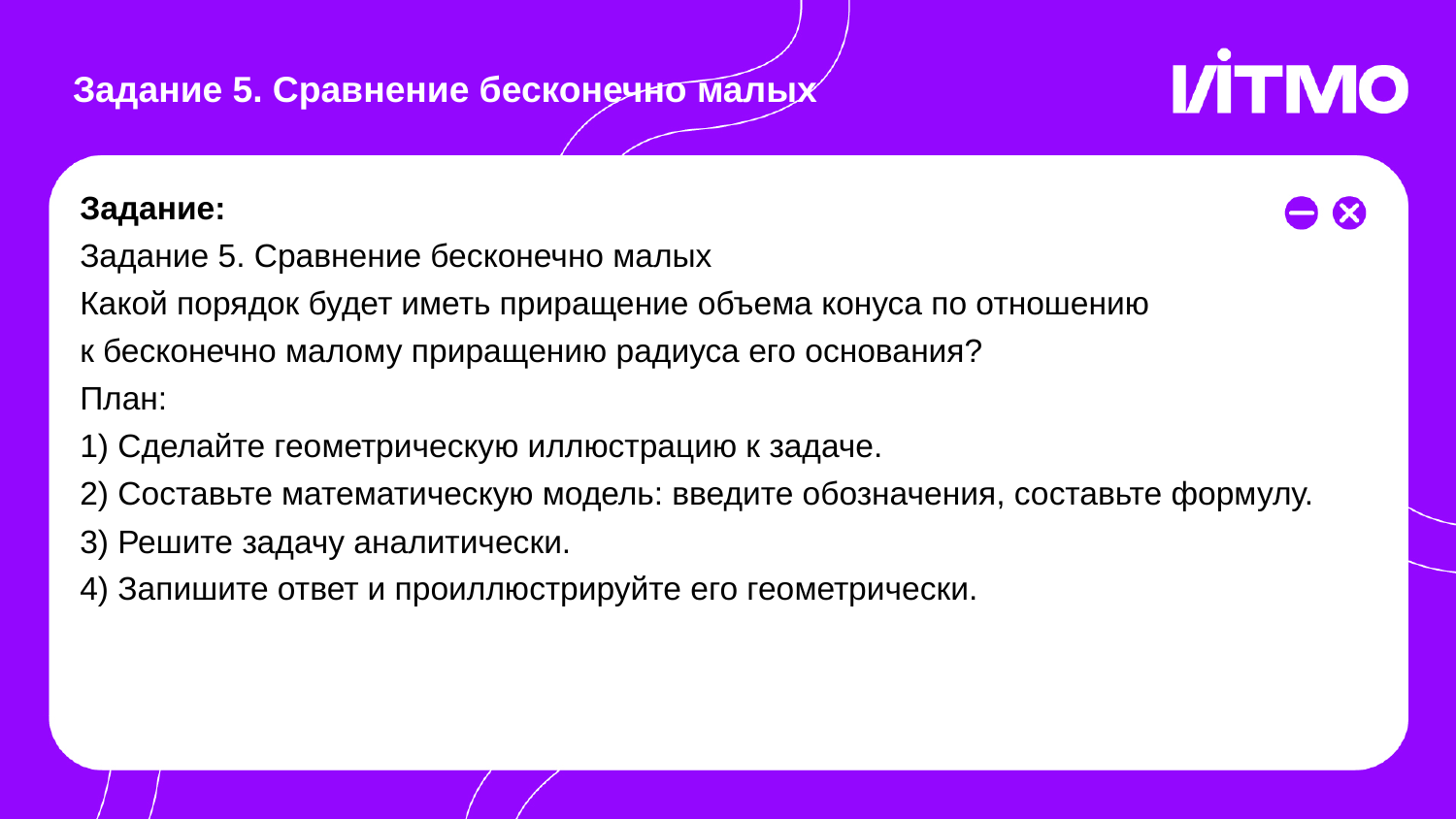

# Задание 5. Сравнение бесконечно малых
Задание:
Задание 5. Сравнение бесконечно малых
Какой порядок будет иметь приращение объема конуса по отношению
к бесконечно малому приращению радиуса его основания?
План:
1) Сделайте геометрическую иллюстрацию к задаче.
2) Составьте математическую модель: введите обозначения, составьте формулу.
3) Решите задачу аналитически.
4) Запишите ответ и проиллюстрируйте его геометрически.